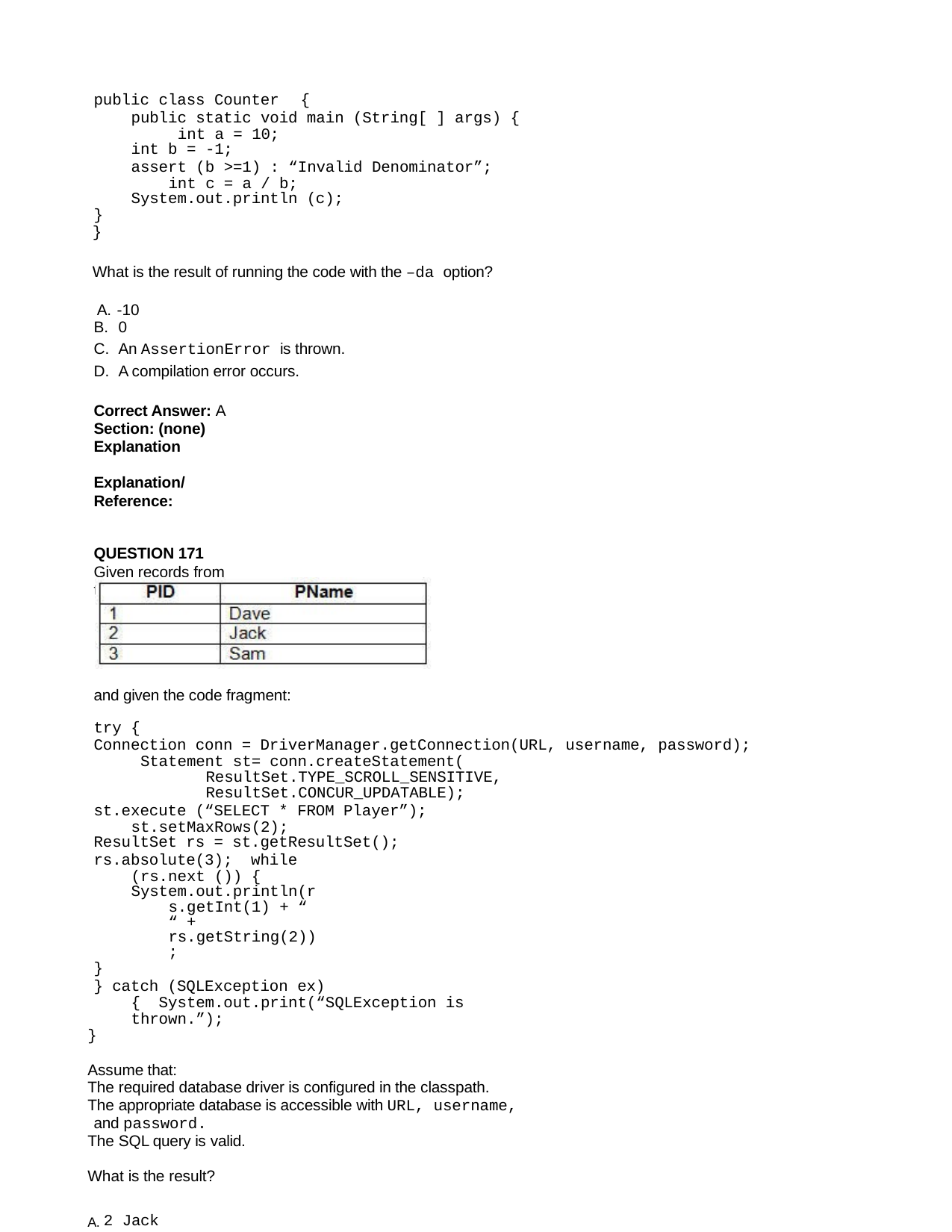

public class Counter	{
public static void main (String[ ] args) {  int a = 10;
int b = -1;
assert (b >=1) : “Invalid Denominator”;  int с = a / b;
System.out.println (c);
}
}
What is the result of running the code with the –da option?  A. -10
0
An AssertionError is thrown.
A compilation error occurs.

Correct Answer: A  Section: (none)  Explanation

Explanation/Reference:

QUESTION 171
Given records from the Player table:

and given the code fragment:
try {
Connection conn = DriverManager.getConnection(URL, username, password);  Statement st= conn.createStatement(
ResultSet.TYPE_SCROLL_SENSITIVE,
ResultSet.CONCUR_UPDATABLE);
st.execute (“SELECT * FROM Player”);  st.setMaxRows(2);
ResultSet rs = st.getResultSet();
rs.absolute(3);  while (rs.next ()) {
System.out.println(rs.getInt(1) + “ “ + rs.getString(2));
}
} catch (SQLException ex) {  System.out.print(“SQLException is thrown.”);
}

Assume that:
The required database driver is configured in the classpath.
The appropriate database is accessible with URL, username, and password.
The SQL query is valid.

What is the result?

A. 2 Jack